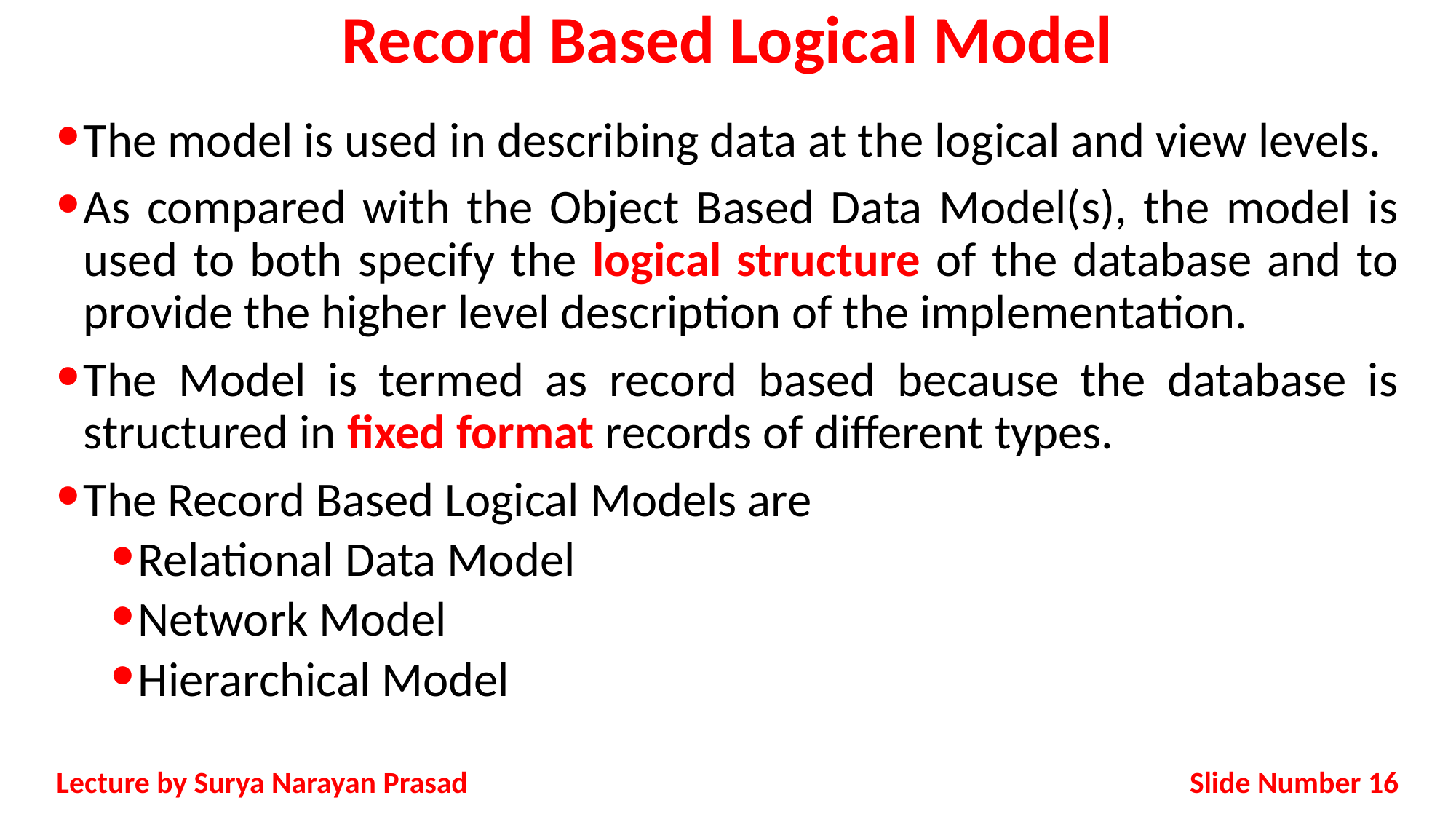

# Record Based Logical Model
The model is used in describing data at the logical and view levels.
As compared with the Object Based Data Model(s), the model is used to both specify the logical structure of the database and to provide the higher level description of the implementation.
The Model is termed as record based because the database is structured in fixed format records of different types.
The Record Based Logical Models are
Relational Data Model
Network Model
Hierarchical Model
Slide Number 16
Lecture by Surya Narayan Prasad